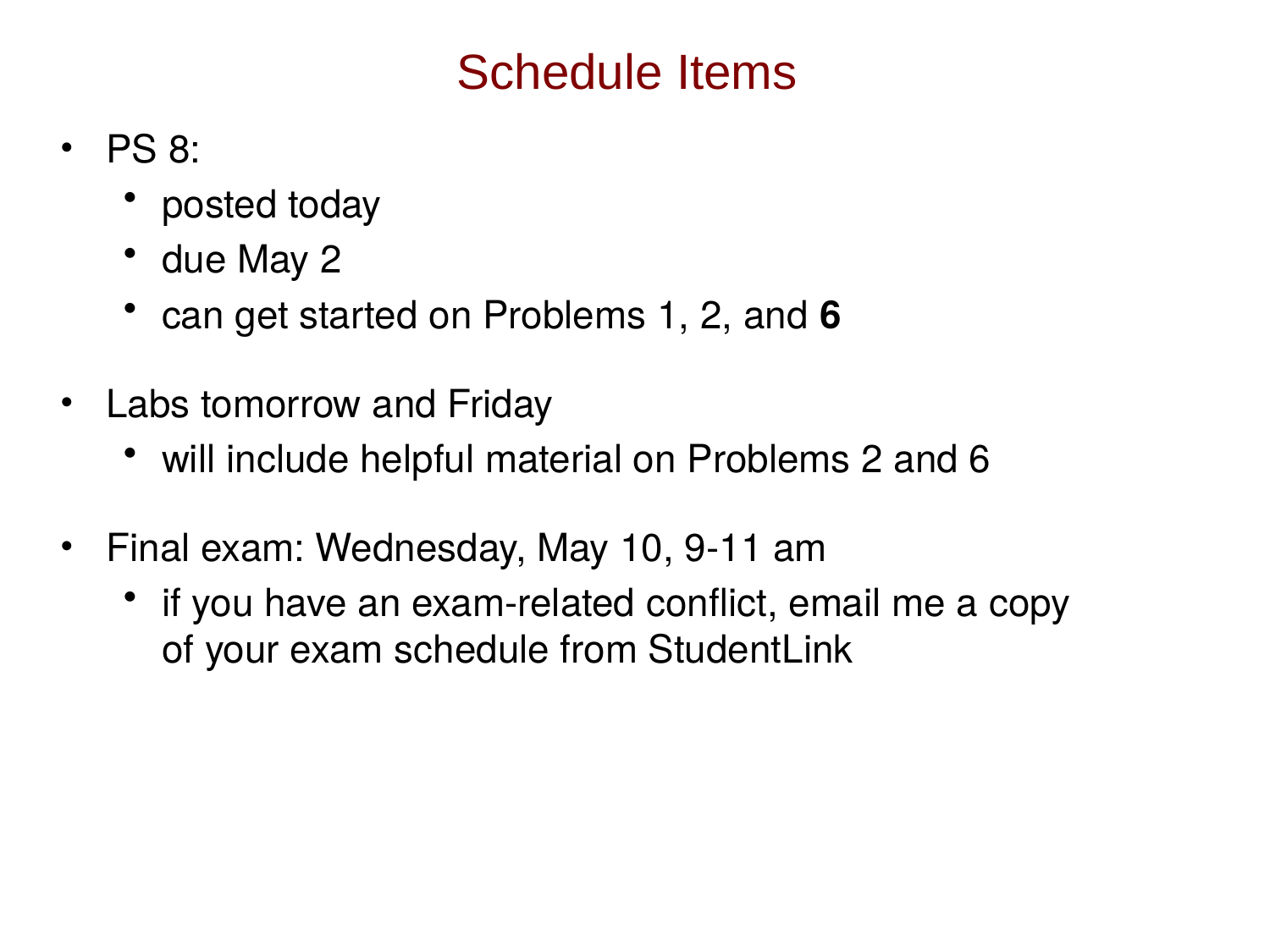

# Schedule Items
PS 8:
posted today
due May 2
can get started on Problems 1, 2, and 6
Labs tomorrow and Friday
will include helpful material on Problems 2 and 6
Final exam: Wednesday, May 10, 9-11 am
if you have an exam-related conflict, email me a copy
of your exam schedule from StudentLink